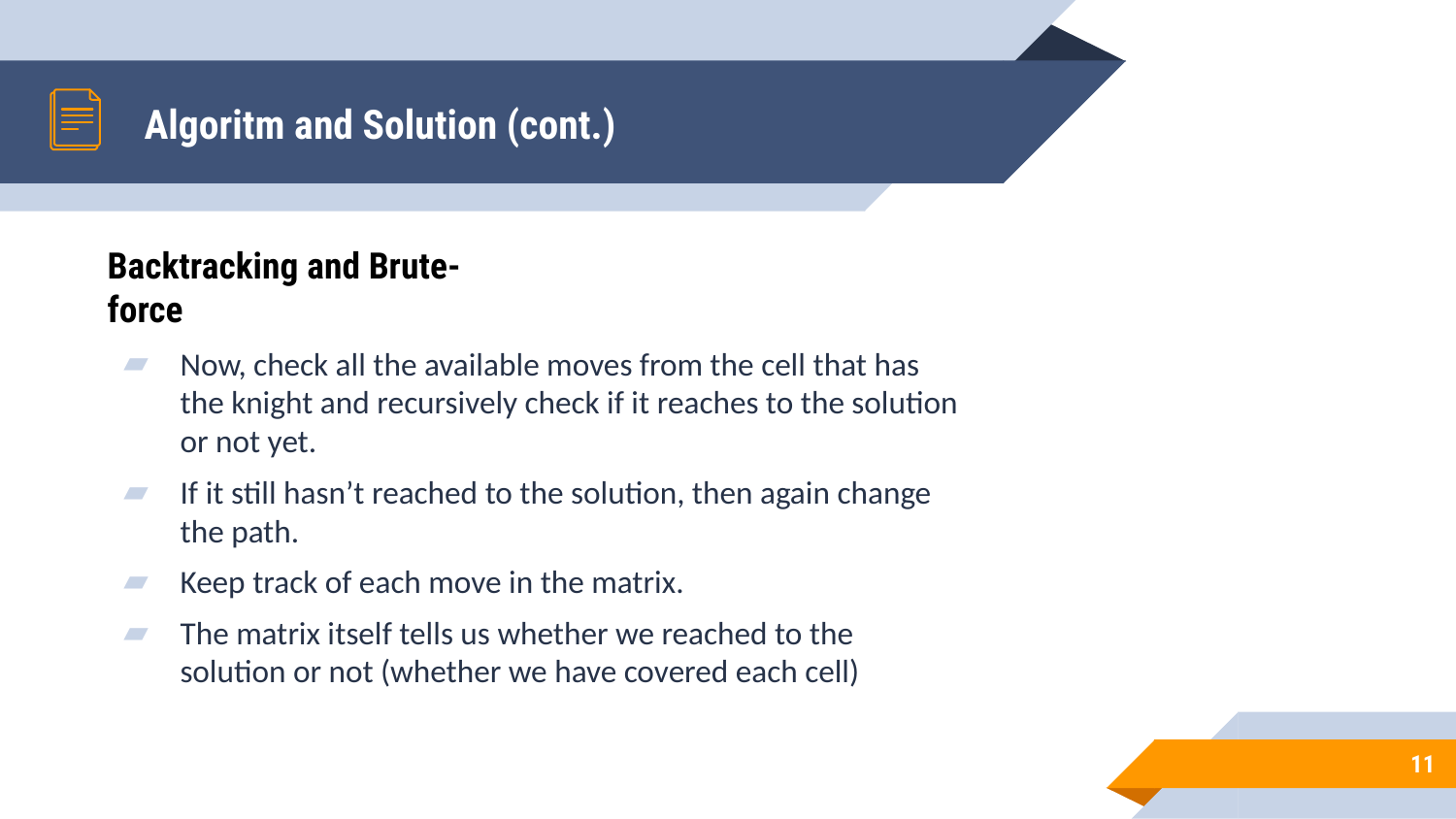

# Algoritm and Solution (cont.)

Backtracking and Brute-force
Now, check all the available moves from the cell that has the knight and recursively check if it reaches to the solution or not yet.
If it still hasn’t reached to the solution, then again change the path.
Keep track of each move in the matrix.
The matrix itself tells us whether we reached to the solution or not (whether we have covered each cell)
11